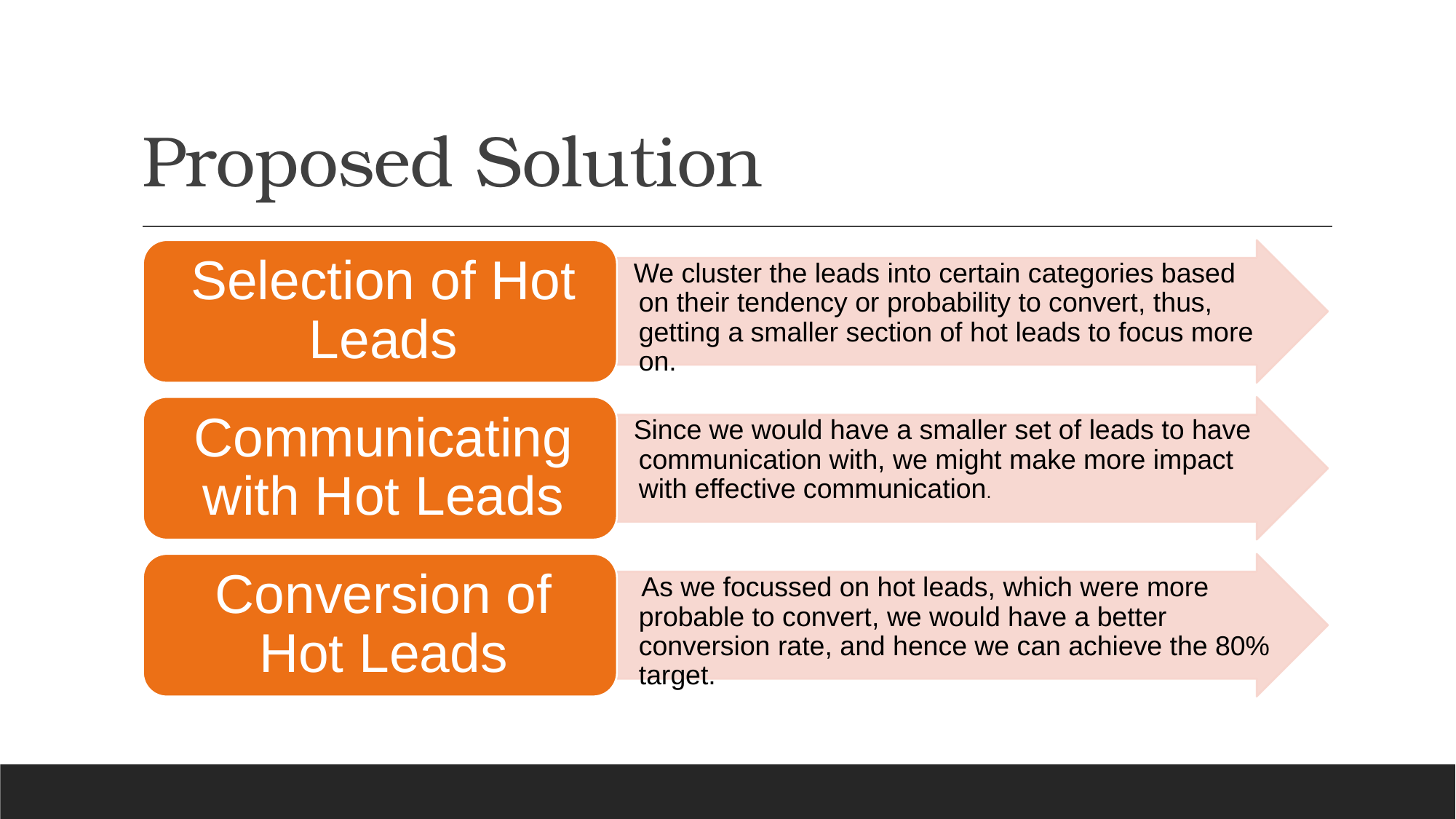

# Proposed Solution
  We cluster the leads into certain categories based on their tendency or probability to convert, thus, getting a smaller section of hot leads to focus more on.
Selection of Hot Leads
  Since we would have a smaller set of leads to have communication with, we might make more impact with effective communication.
Communicating with Hot Leads
   As we focussed on hot leads, which were more probable to convert, we would have a better conversion rate, and hence we can achieve the 80% target.
Conversion of Hot Leads